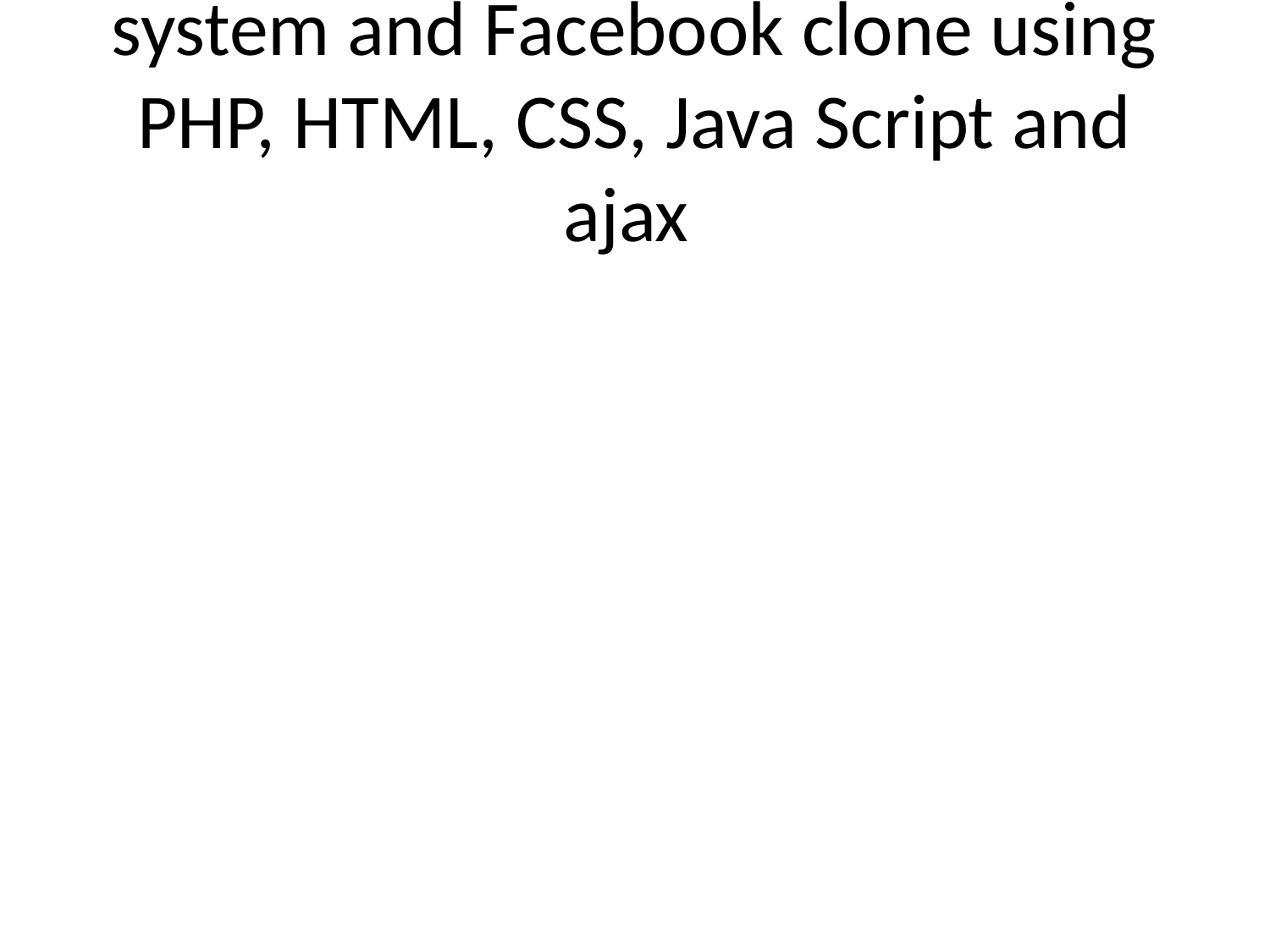

# system and Facebook clone using PHP, HTML, CSS, Java Script and ajax